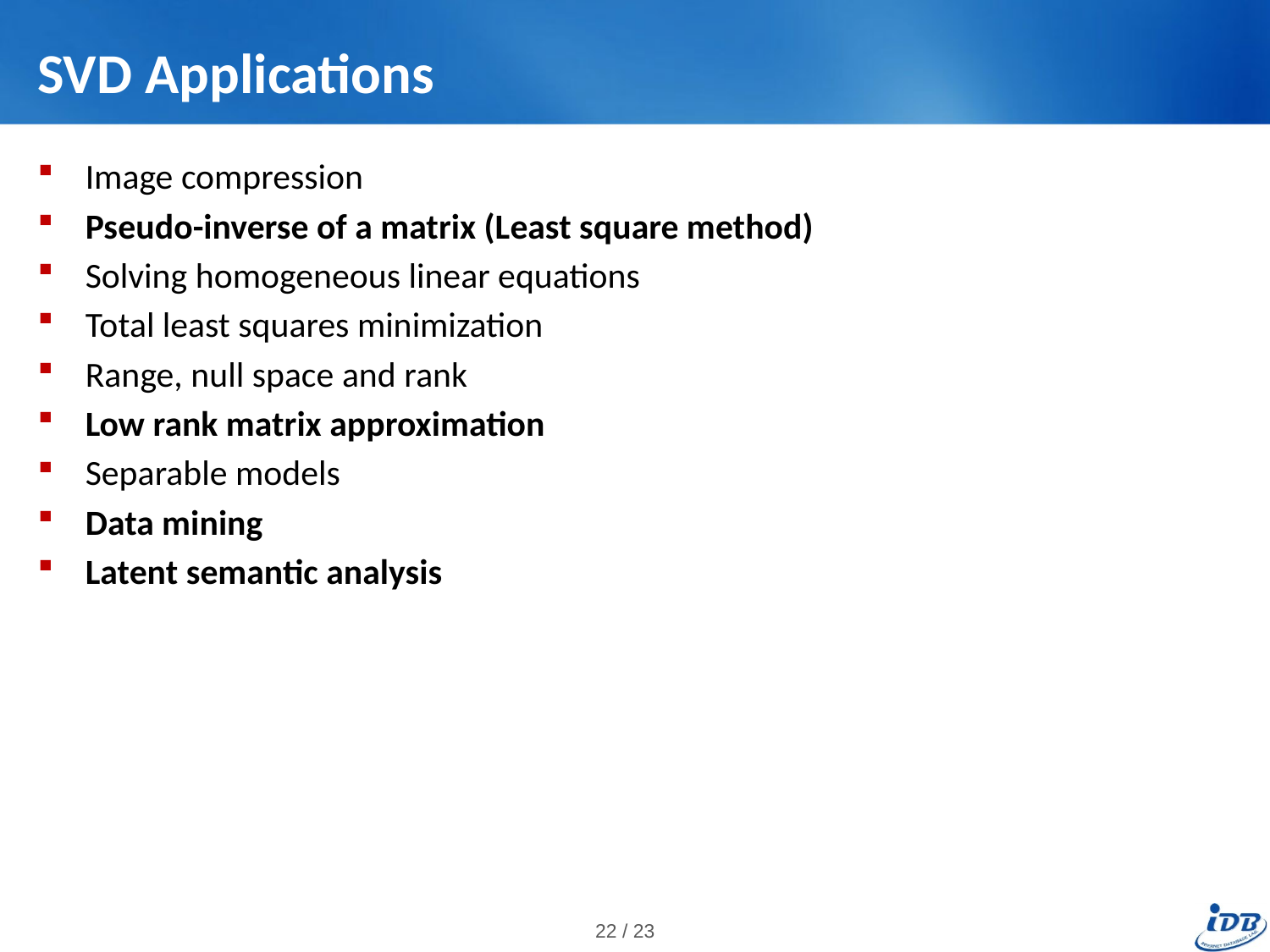

# SVD Applications
Image compression
Pseudo-inverse of a matrix (Least square method)
Solving homogeneous linear equations
Total least squares minimization
Range, null space and rank
Low rank matrix approximation
Separable models
Data mining
Latent semantic analysis